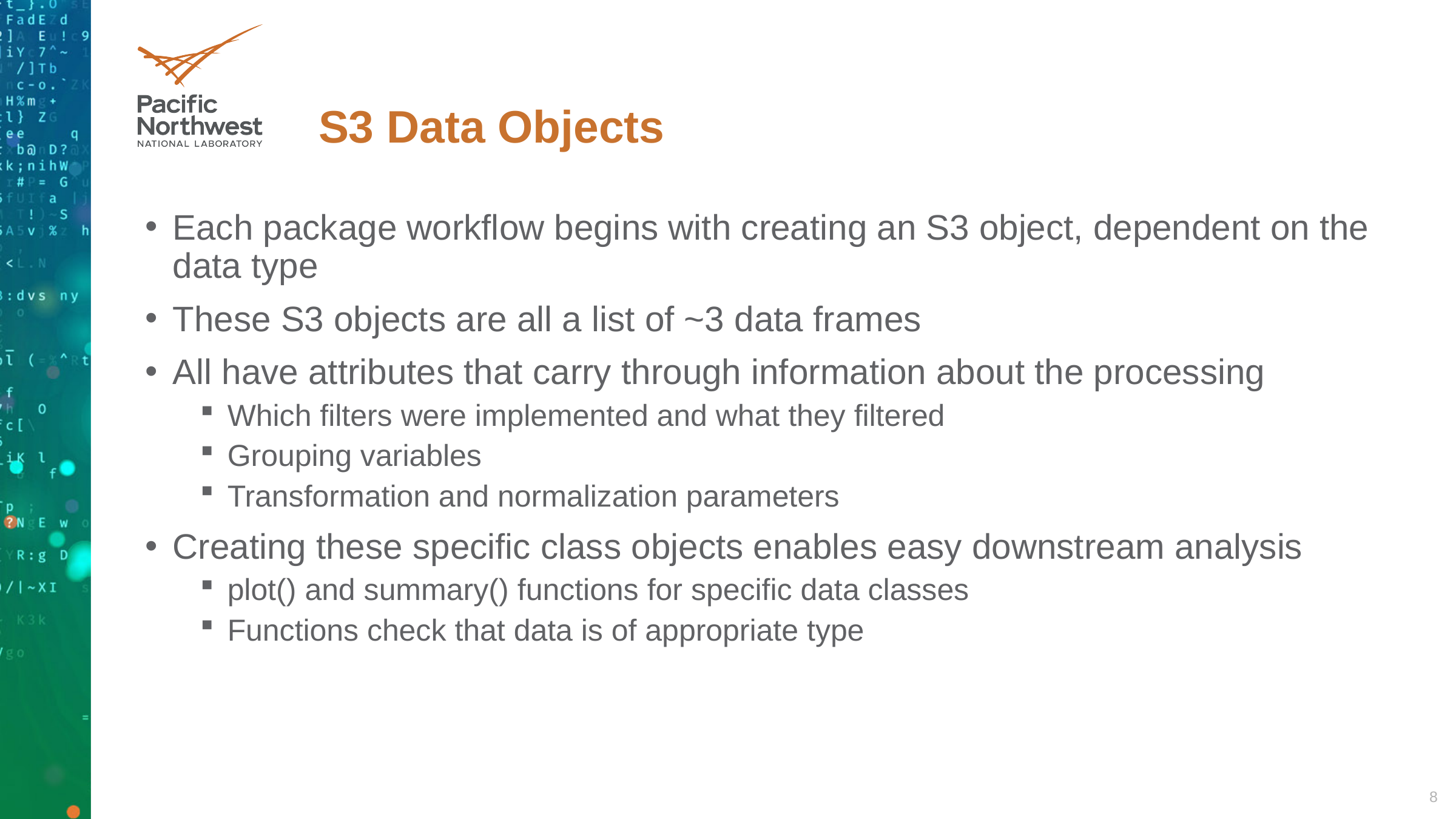

# S3 Data Objects
Each package workflow begins with creating an S3 object, dependent on the data type
These S3 objects are all a list of ~3 data frames
All have attributes that carry through information about the processing
Which filters were implemented and what they filtered
Grouping variables
Transformation and normalization parameters
Creating these specific class objects enables easy downstream analysis
plot() and summary() functions for specific data classes
Functions check that data is of appropriate type
8